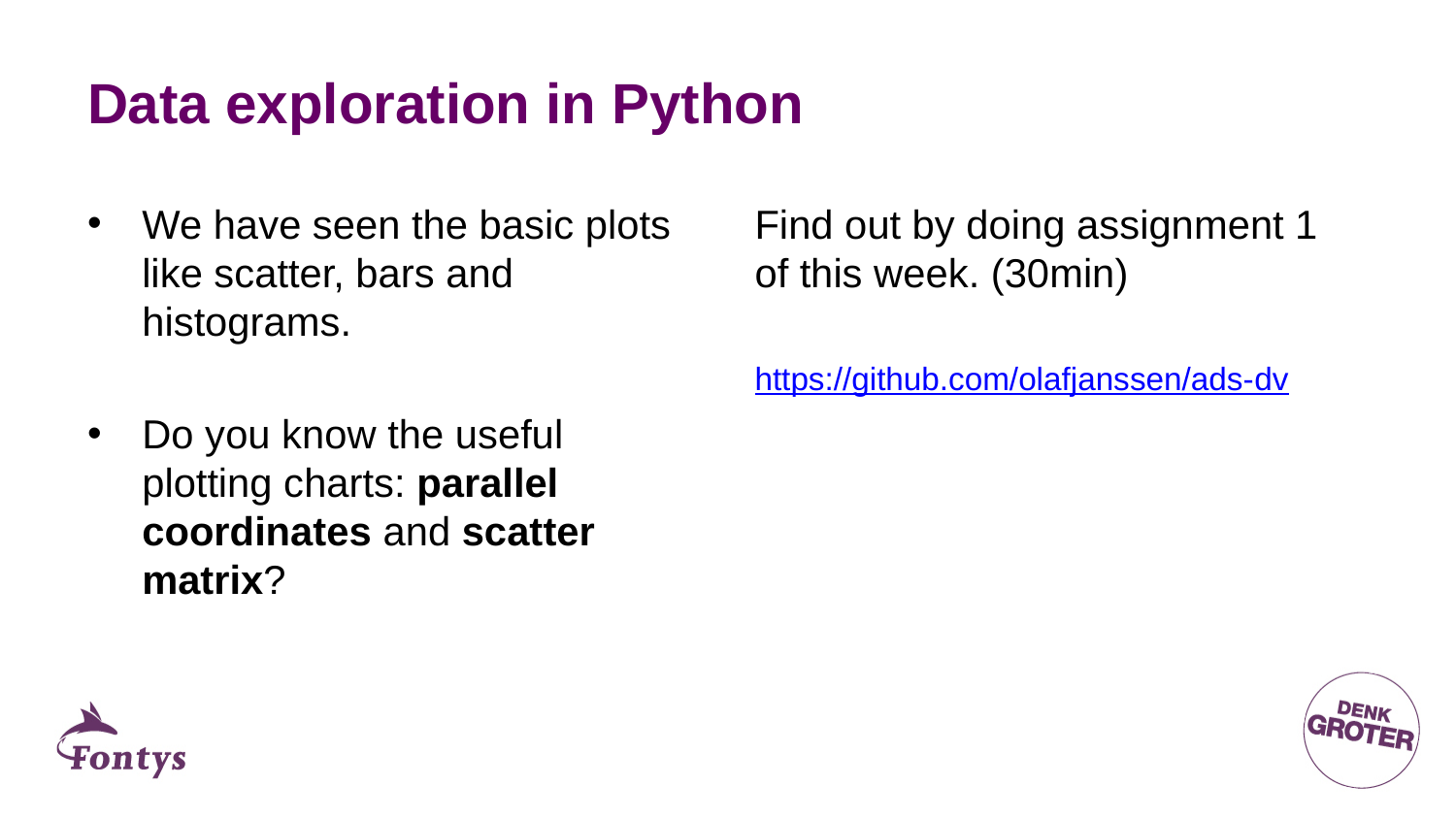

# Data exploration in Python
Find out by doing assignment 1 of this week. (30min)

https://github.com/olafjanssen/ads-dv
We have seen the basic plots like scatter, bars and histograms.

Do you know the useful plotting charts: parallel coordinates and scatter matrix?